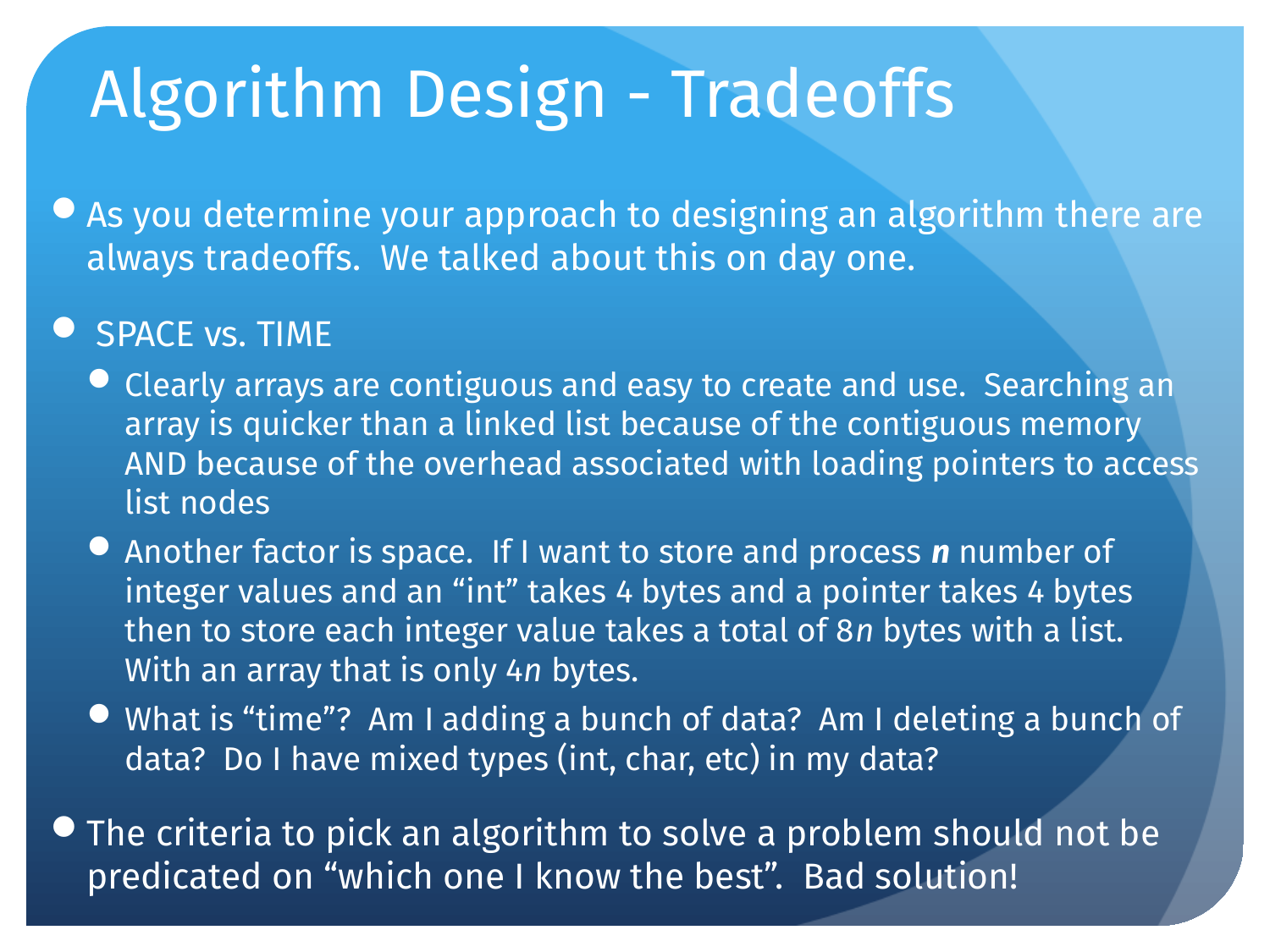

# Algorithm Design - Tradeoffs
As you determine your approach to designing an algorithm there are always tradeoffs.  We talked about this on day one.
 SPACE vs. TIME
Clearly arrays are contiguous and easy to create and use.  Searching an array is quicker than a linked list because of the contiguous memory AND because of the overhead associated with loading pointers to access list nodes
Another factor is space.  If I want to store and process n number of integer values and an “int” takes 4 bytes and a pointer takes 4 bytes then to store each integer value takes a total of 8n bytes with a list.  With an array that is only 4n bytes.
What is “time”?  Am I adding a bunch of data?  Am I deleting a bunch of data?  Do I have mixed types (int, char, etc) in my data?
The criteria to pick an algorithm to solve a problem should not be predicated on “which one I know the best”.  Bad solution!